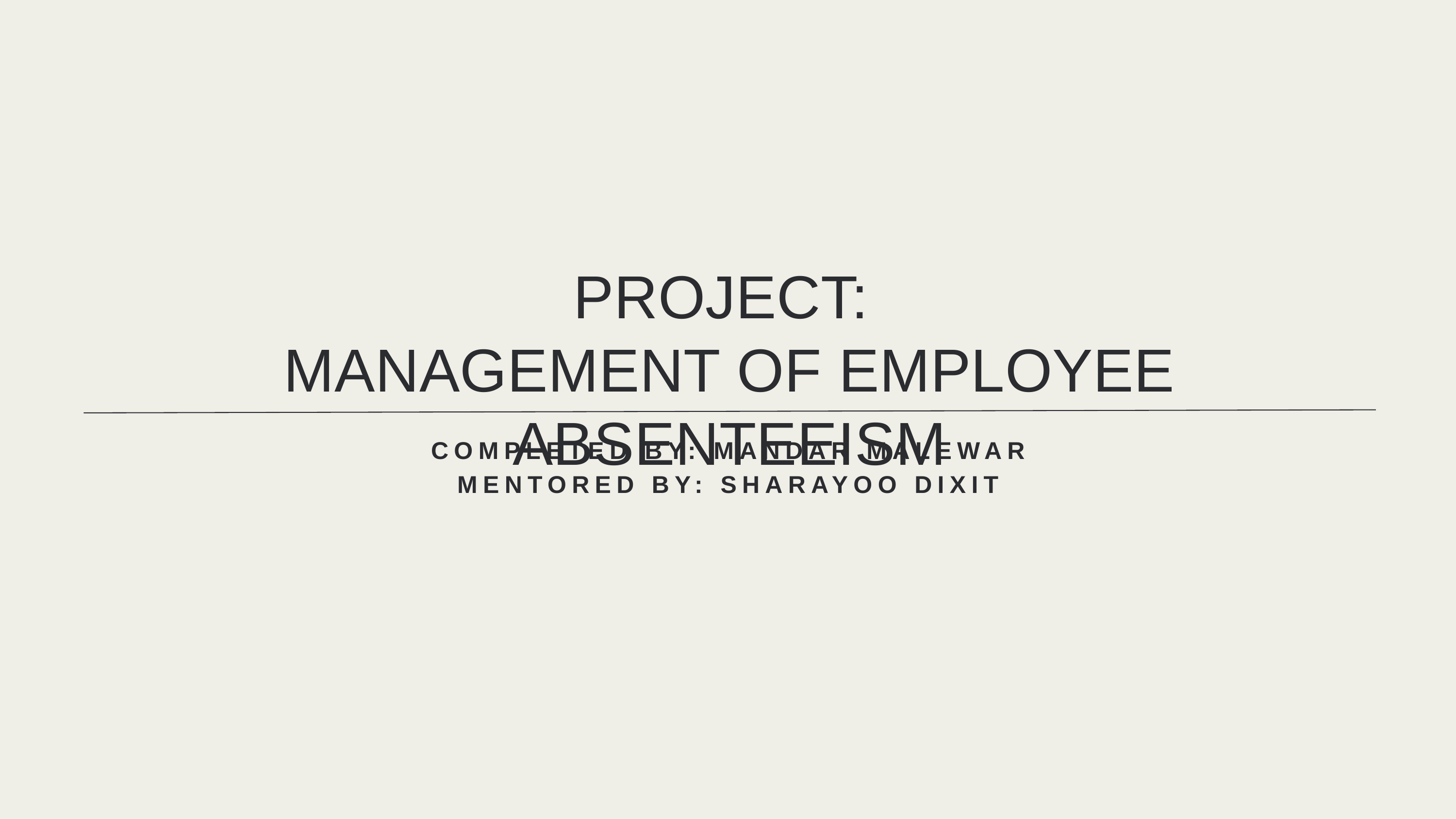

PROJECT:
MANAGEMENT OF EMPLOYEE ABSENTEEISM

COMPLETED BY: MANDAR MALEWAR
MENTORED BY: SHARAYOO DIXIT